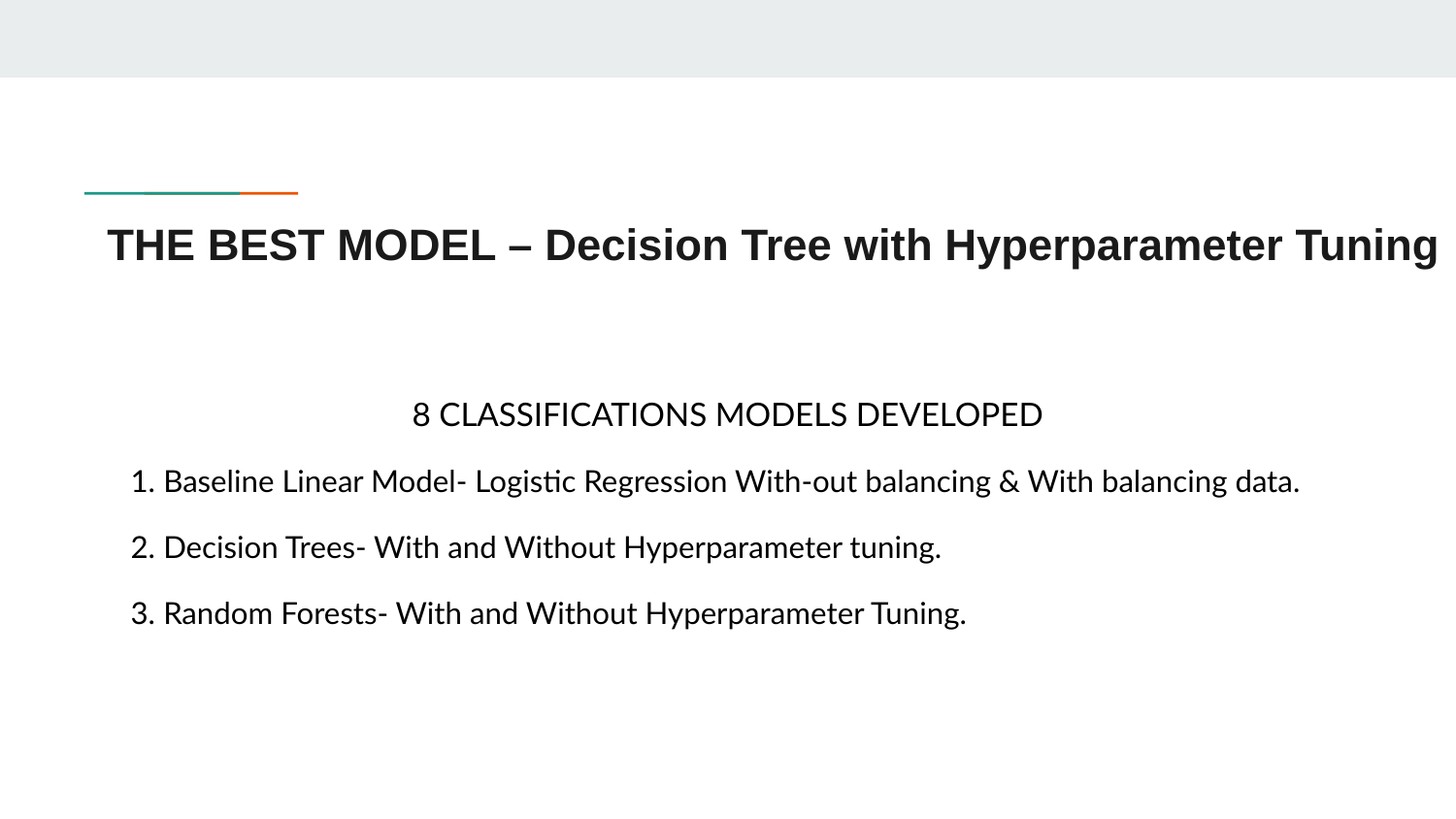

# THE BEST MODEL – Decision Tree with Hyperparameter Tuning
8 CLASSIFICATIONS MODELS DEVELOPED
1. Baseline Linear Model- Logistic Regression With-out balancing & With balancing data.
2. Decision Trees- With and Without Hyperparameter tuning.
3. Random Forests- With and Without Hyperparameter Tuning.